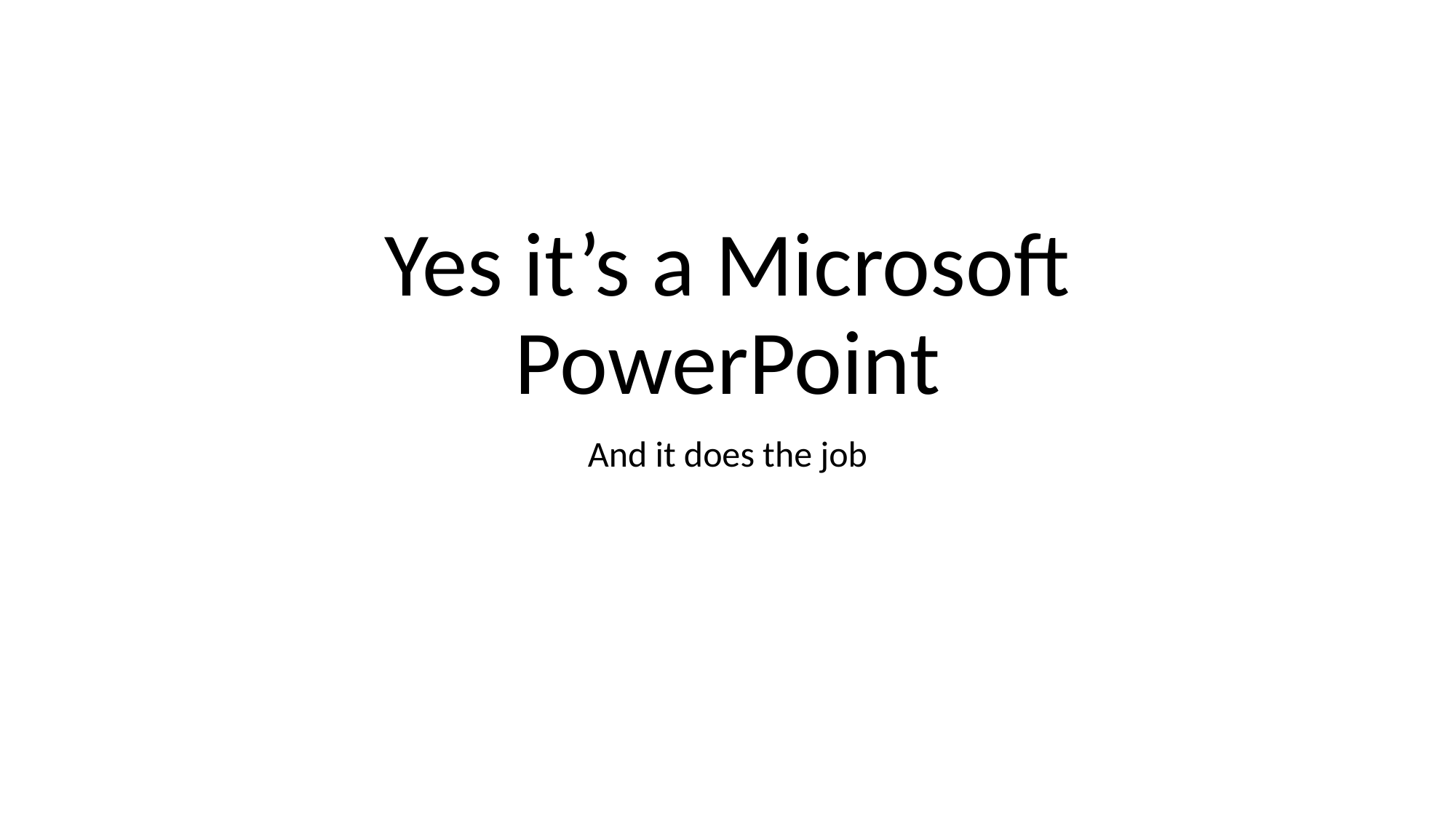

# Yes it’s a Microsoft PowerPoint
And it does the job